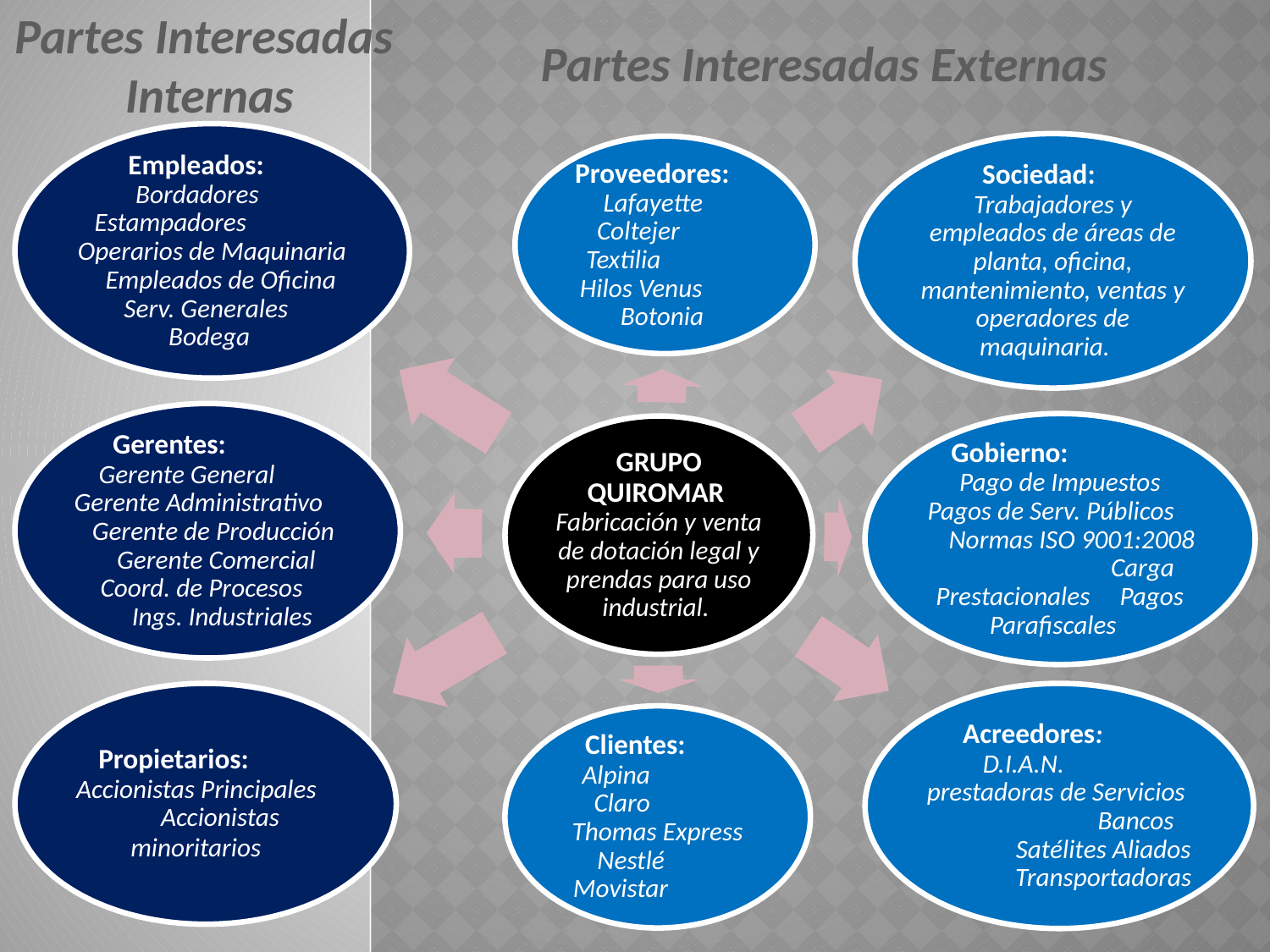

GRUPO QUIROMAR  Fabricación y venta de dotación legal y prendas para uso industrial.

Proveedores:     Lafayette     Coltejer          Textilia               Hilos Venus         Botonia

Sociedad:        Trabajadores y empleados de áreas de planta, oficina, mantenimiento, ventas y operadores de maquinaria.

Gobierno:                          Pago de Impuestos Pagos de Serv. Públicos        Normas ISO 9001:2008                             Carga Prestacionales     Pagos Parafiscales

Acreedores:          D.I.A.N.             prestadoras de Servicios                               Bancos                   Satélites Aliados                Transportadoras

Clientes:           Alpina               Claro             Thomas Express Nestlé          Movistar

Propietarios:           Accionistas Principales         Accionistas minoritarios

Gerentes:             Gerente General        Gerente Administrativo       Gerente de Producción         Gerente Comercial         Coord. de Procesos             Ings. Industriales

Empleados:      Bordadores      Estampadores               Operarios de Maquinaria      Empleados de Oficina       Serv. Generales       Bodega
Partes Interesadas
Internas
Partes Interesadas Externas